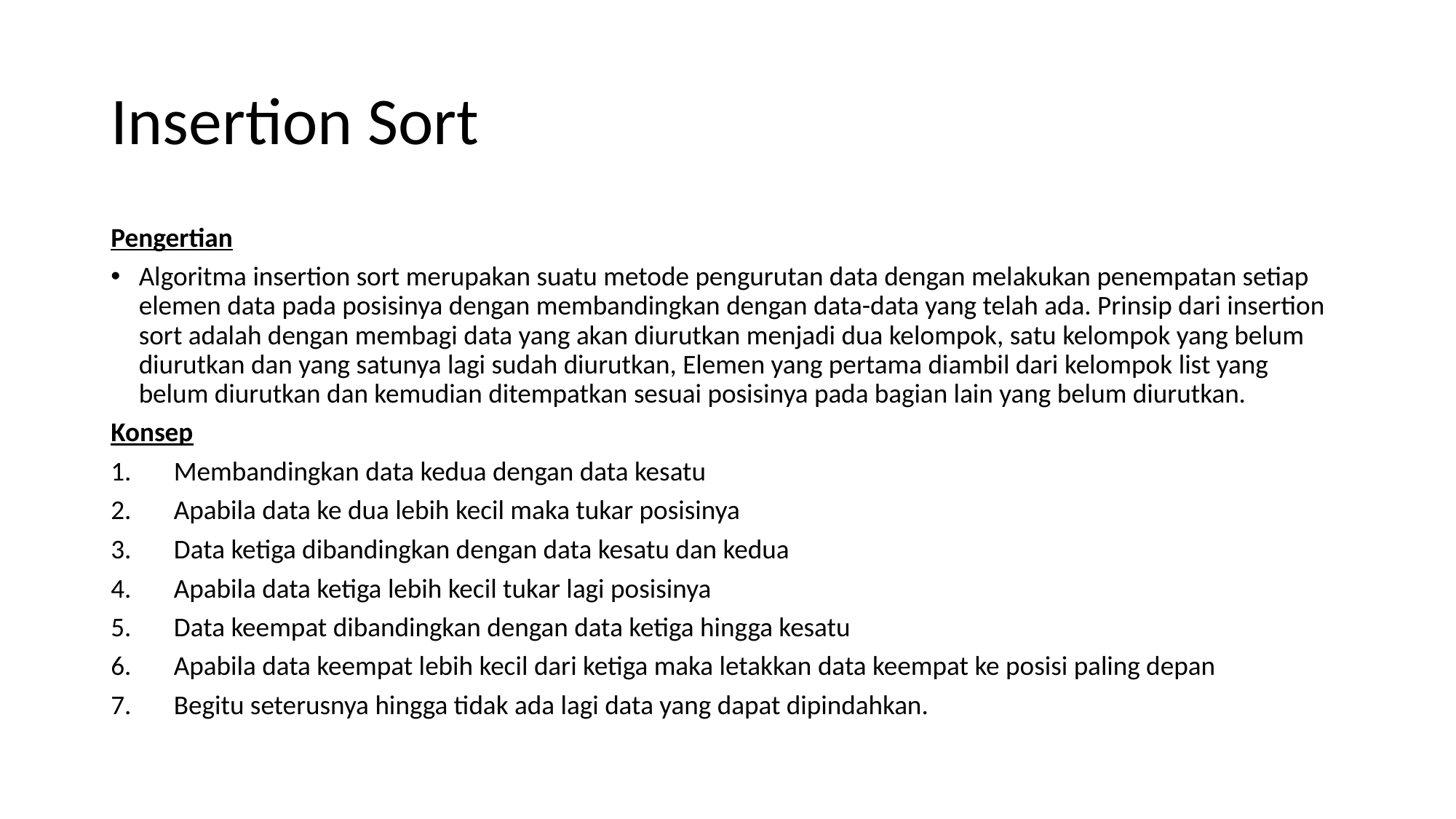

# Insertion Sort
Pengertian
Algoritma insertion sort merupakan suatu metode pengurutan data dengan melakukan penempatan setiap elemen data pada posisinya dengan membandingkan dengan data-data yang telah ada. Prinsip dari insertion sort adalah dengan membagi data yang akan diurutkan menjadi dua kelompok, satu kelompok yang belum diurutkan dan yang satunya lagi sudah diurutkan, Elemen yang pertama diambil dari kelompok list yang belum diurutkan dan kemudian ditempatkan sesuai posisinya pada bagian lain yang belum diurutkan.
Konsep
Membandingkan data kedua dengan data kesatu
Apabila data ke dua lebih kecil maka tukar posisinya
Data ketiga dibandingkan dengan data kesatu dan kedua
Apabila data ketiga lebih kecil tukar lagi posisinya
Data keempat dibandingkan dengan data ketiga hingga kesatu
Apabila data keempat lebih kecil dari ketiga maka letakkan data keempat ke posisi paling depan
Begitu seterusnya hingga tidak ada lagi data yang dapat dipindahkan.